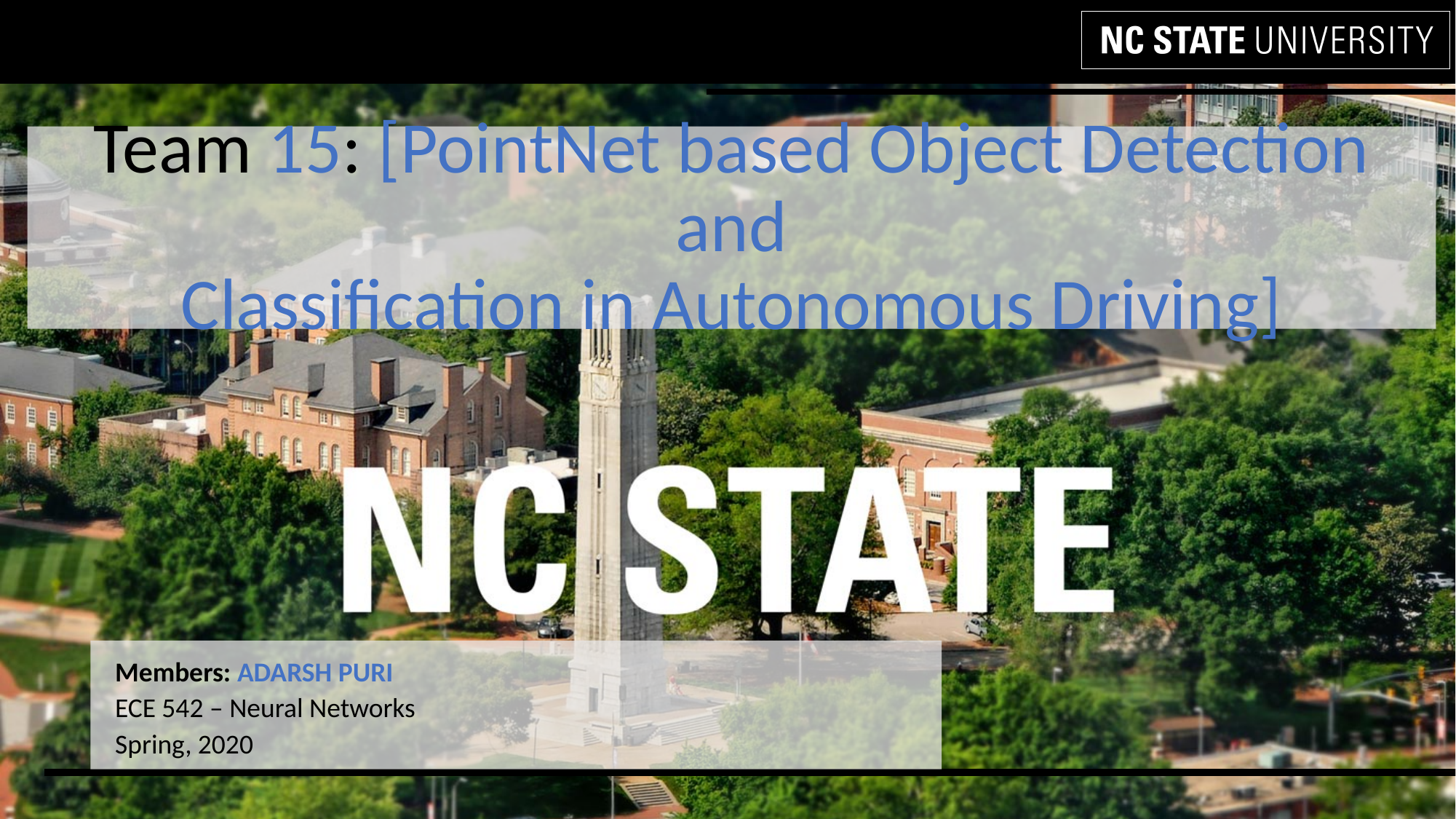

# Team 15: [PointNet based Object Detection and Classification in Autonomous Driving]
Members: ADARSH PURI
ECE 542 – Neural Networks
Spring, 2020